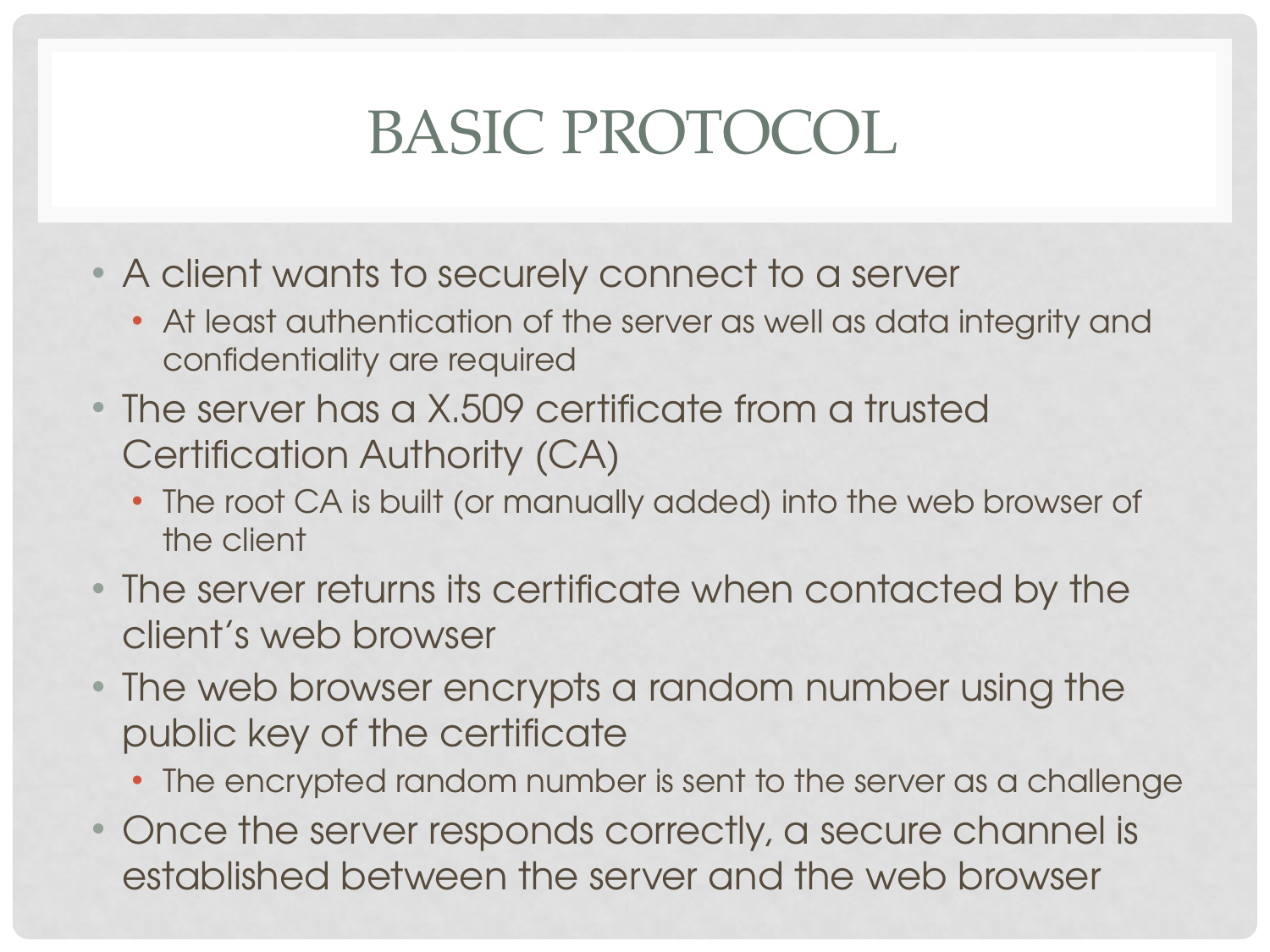

# BASIC PROTOCOL
A client wants to securely connect to a server
At least authentication of the server as well as data integrity and confidentiality are required
The server has a X.509 certificate from a trusted Certification Authority (CA)
The root CA is built (or manually added) into the web browser of the client
The server returns its certificate when contacted by the client’s web browser
The web browser encrypts a random number using the public key of the certificate
The encrypted random number is sent to the server as a challenge
Once the server responds correctly, a secure channel is established between the server and the web browser